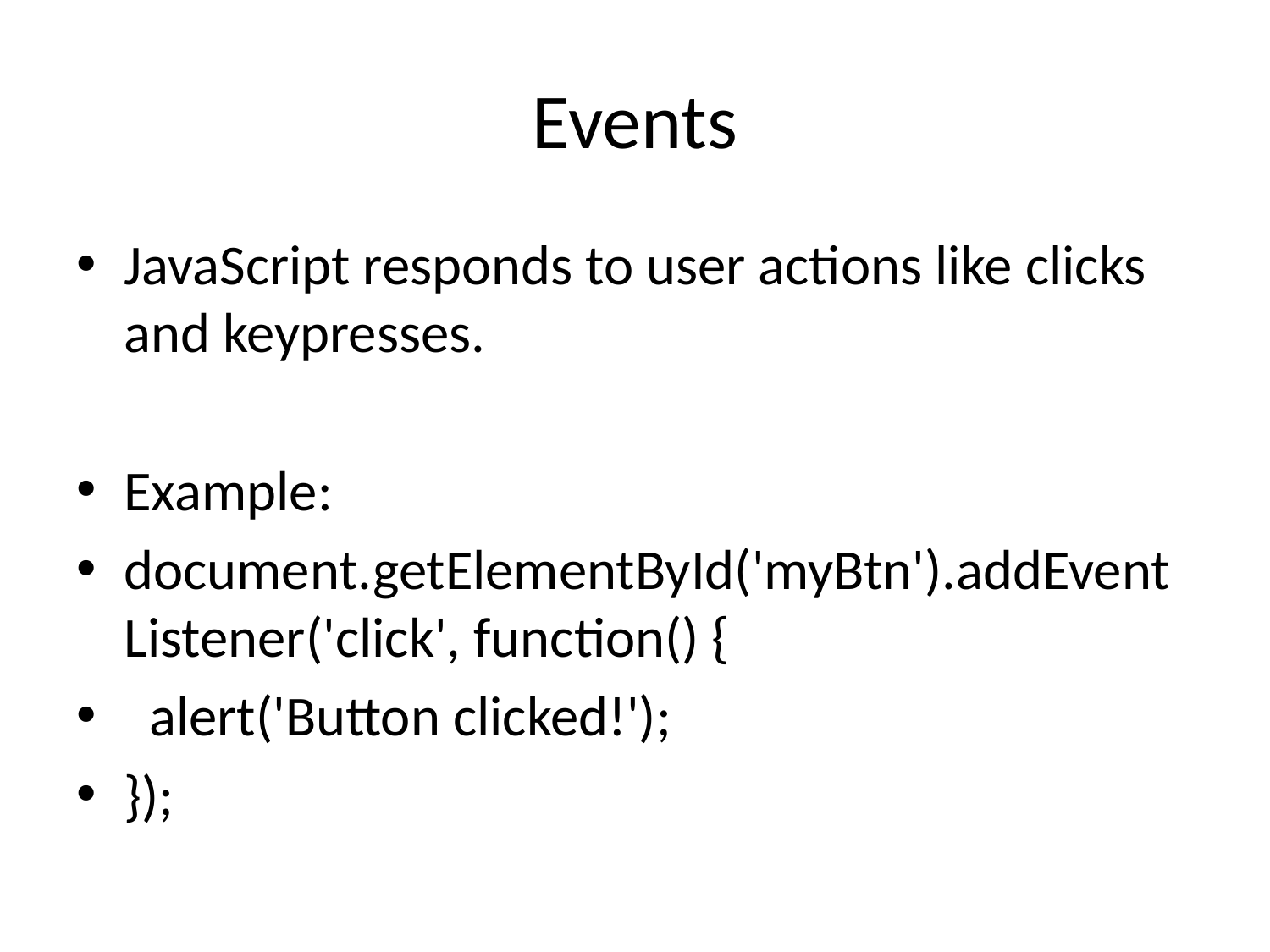

# Events
JavaScript responds to user actions like clicks and keypresses.

Example:
document.getElementById('myBtn').addEventListener('click', function() {
  alert('Button clicked!');
});